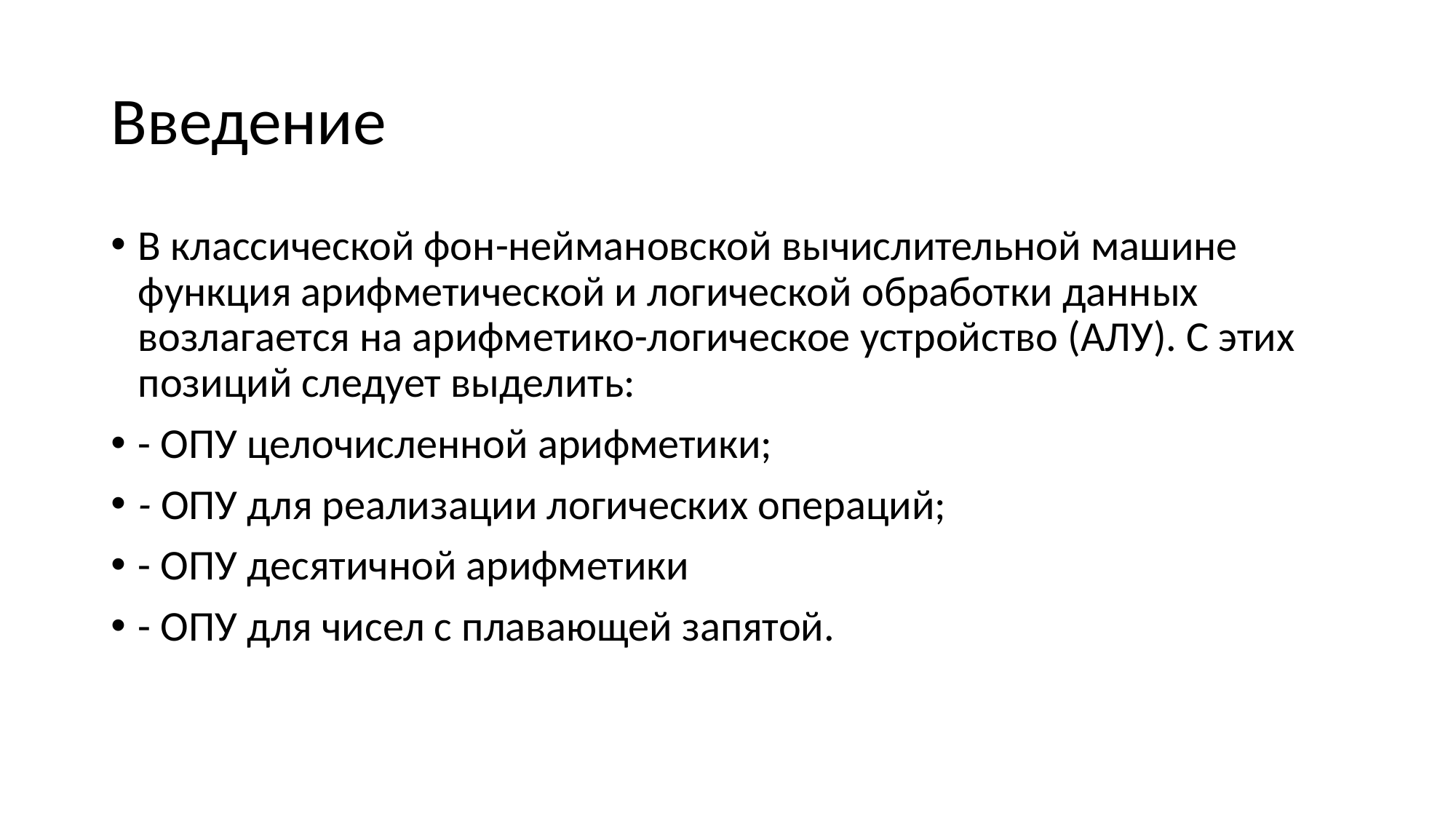

# Введение
В классической фон-неймановской вычислительной машине функция арифметической и логической обработки данных возлагается на арифметико-логическое устройство (АЛУ). С этих позиций следует выделить:
- ОПУ целочисленной арифметики;
- ОПУ для реализации логических операций;
- ОПУ десятичной арифметики
- ОПУ для чисел с плавающей запятой.